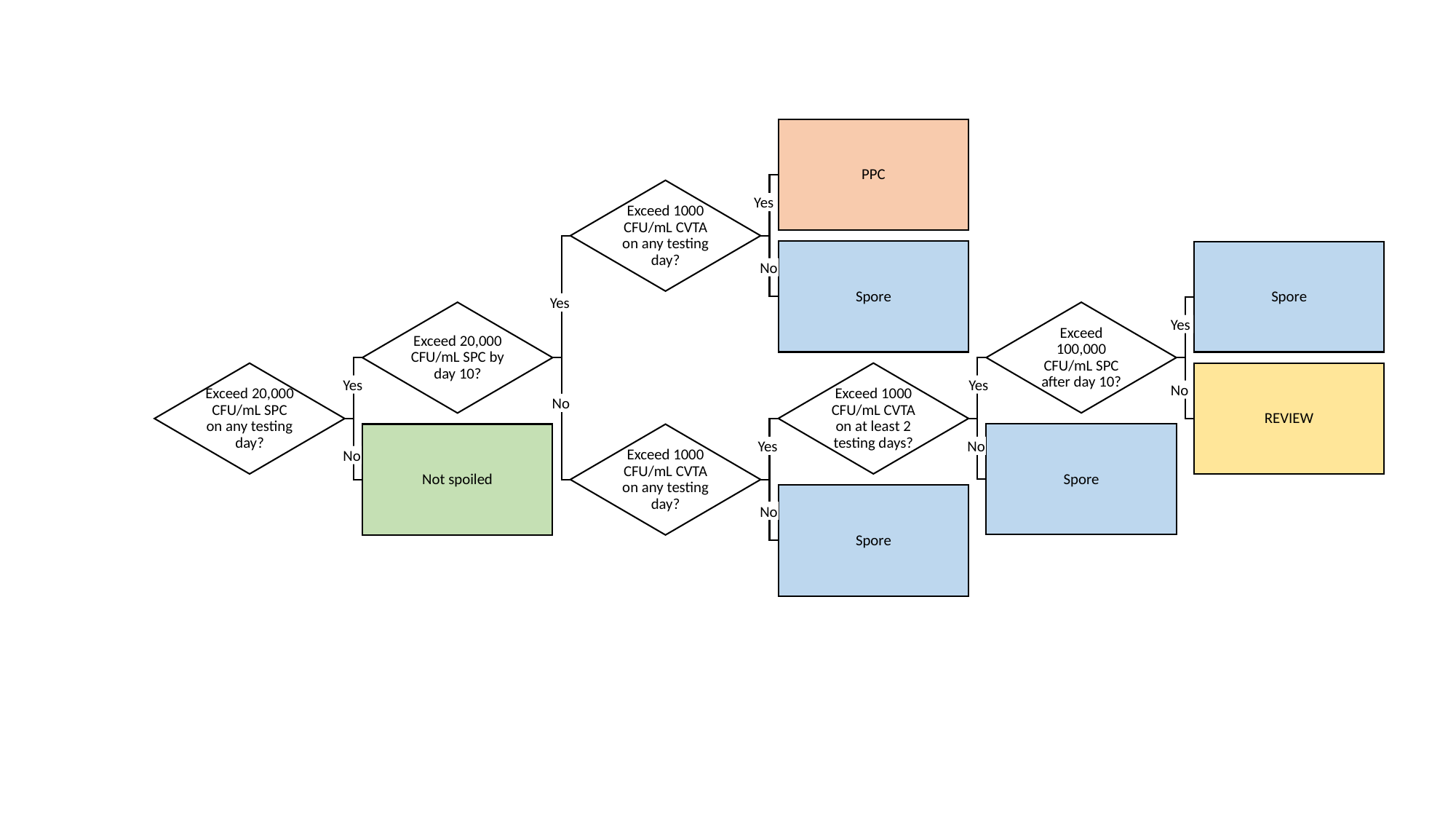

Exceed 20,000 CFU/mL SPC on any testing day?
Exceed 20,000 CFU/mL SPC by day 10?
Exceed 1000 CFU/mL CVTA on any testing day?
PPC
Spore
Exceed 1000 CFU/mL CVTA on any testing day?
Exceed 1000 CFU/mL CVTA on at least 2 testing days?
Exceed 100,000 CFU/mL SPC after day 10?
Spore
REVIEW
Spore
Spore
Not spoiled
Yes
No
Yes
Yes
Yes
Yes
No
No
Yes
No
No
No